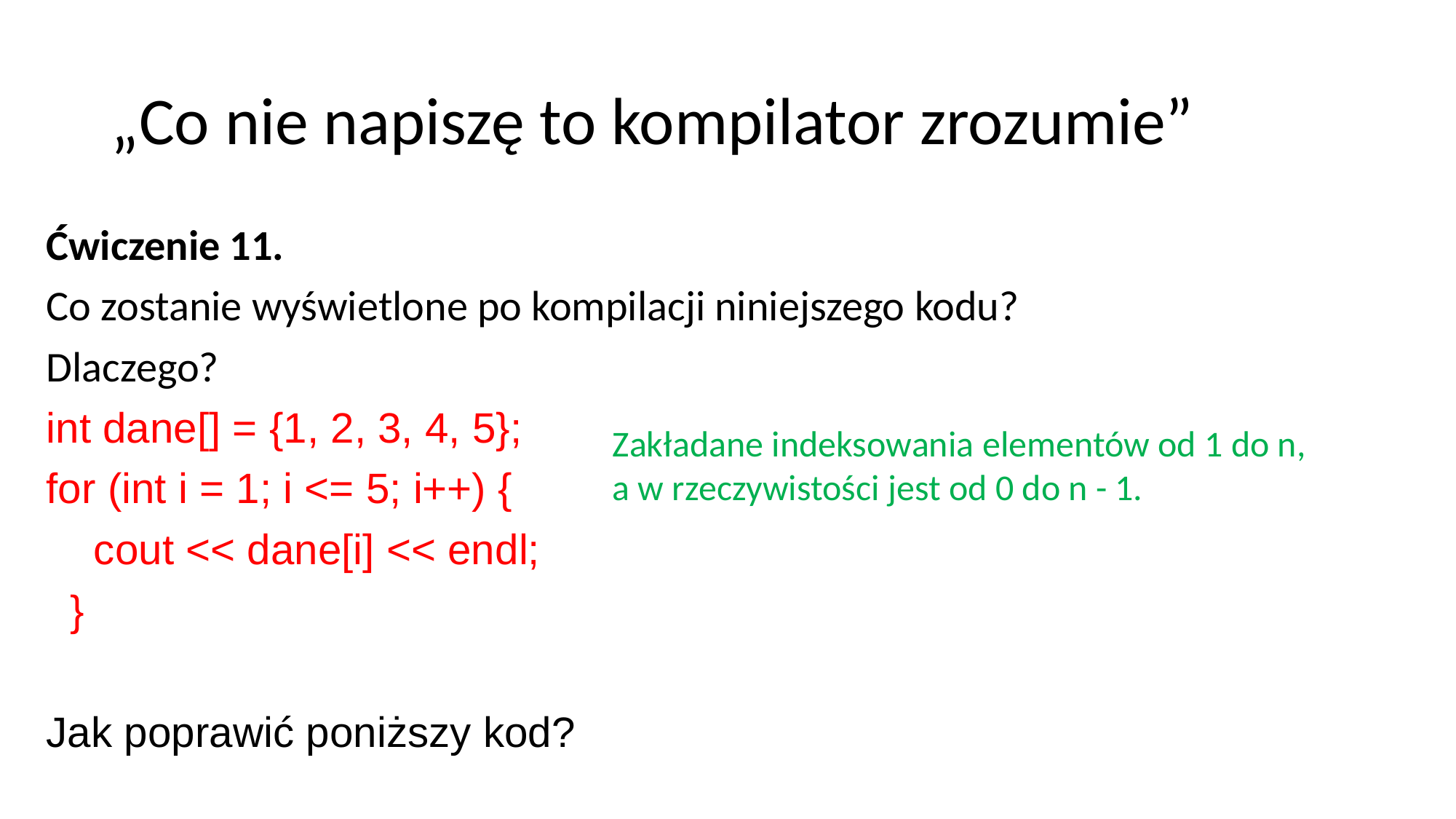

# „Co nie napiszę to kompilator zrozumie”
Ćwiczenie 11.
Co zostanie wyświetlone po kompilacji niniejszego kodu?
Dlaczego?
int dane[] = {1, 2, 3, 4, 5};
for (int i = 1; i <= 5; i++) {
    cout << dane[i] << endl;
  }

Jak poprawić poniższy kod?

Zakładane indeksowania elementów od 1 do n,
a w rzeczywistości jest od 0 do n - 1.